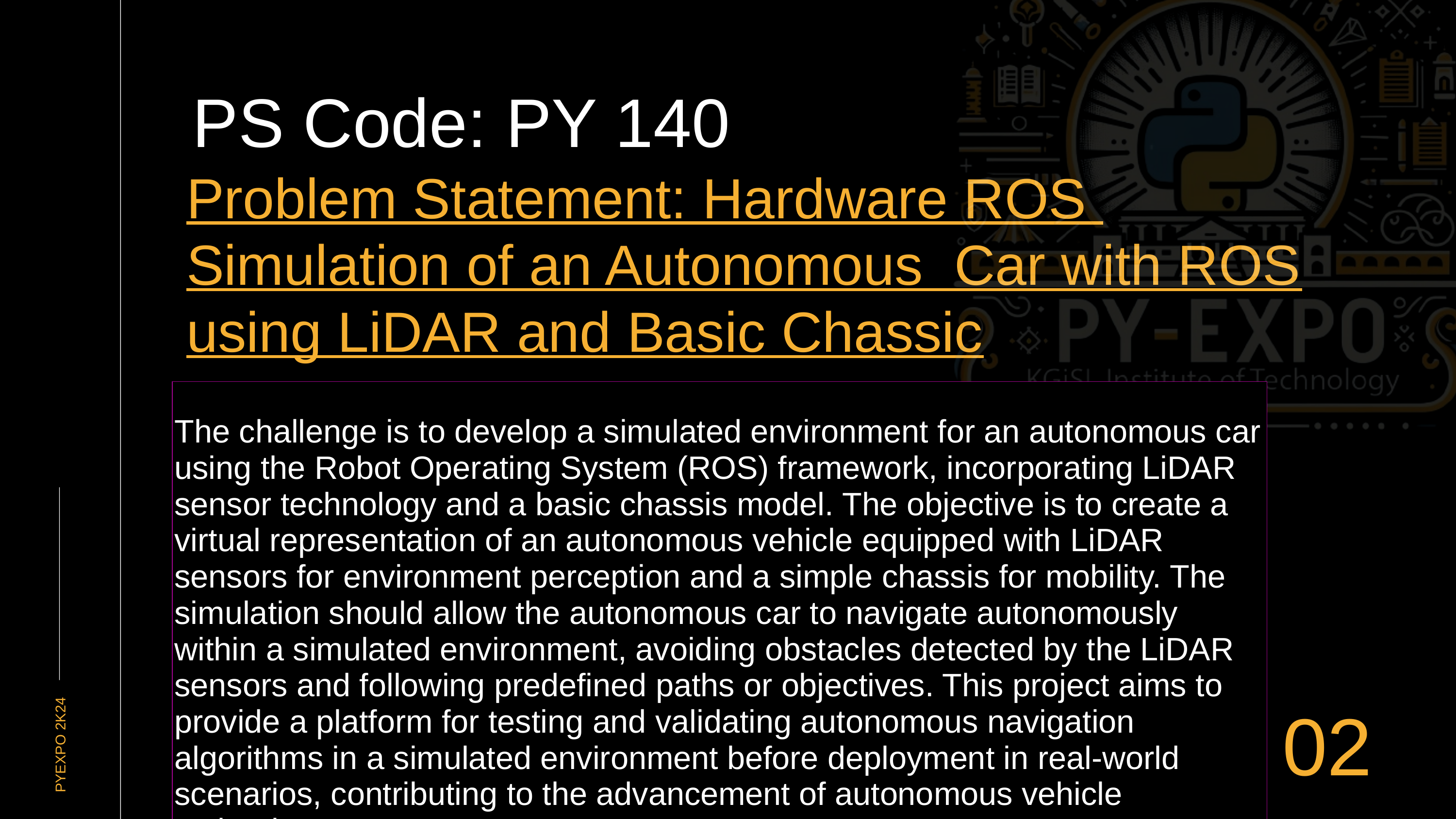

PS Code: PY 140
Problem Statement: Hardware ROS
Simulation of an Autonomous  Car with ROS using LiDAR and Basic Chassic
| The challenge is to develop a simulated environment for an autonomous car using the Robot Operating System (ROS) framework, incorporating LiDAR sensor technology and a basic chassis model. The objective is to create a virtual representation of an autonomous vehicle equipped with LiDAR sensors for environment perception and a simple chassis for mobility. The simulation should allow the autonomous car to navigate autonomously within a simulated environment, avoiding obstacles detected by the LiDAR sensors and following predefined paths or objectives. This project aims to provide a platform for testing and validating autonomous navigation algorithms in a simulated environment before deployment in real-world scenarios, contributing to the advancement of autonomous vehicle technology. |
| --- |
The challenge is to develop a simulated environment for an autonomous car using the Robot OperaThe challenge is to develop a simulated environment for an autonomous car using the Robot Operating System (ROS) framework, incorporating LiDAR sensor technology and a basic chassis model. The objective is to create a virtual representation of an autonomous vehicle equipped with LiDAR sensors for environment perception and a simple chassis for mobility. The simulation should allow the autonomous car to navigate autonomously within a simulated environment, avoiding obstacles detected by the LiDAR sensors and following predefined paths or objectives. This project aims to provide a platform for testing and validating autonomous navigation algorithms in a simulated environment before deployment in real-world scenarios, contributing to the advancement of autonomous vehicle technologyting System (ROS) framework, incorporating LiDAR sensor technology and a basic chassis model. The objective is to create a virtual representation of an autonomous vehicle equipped with LiDAR sensors for environment perception and a simple chassis for mobility. The simulation should allow the autonomous car to navigate autonomously within a simulated environment, avoiding obstacles detected by the LiDAR sensors and following predefined paths or objectives. This project aims to provide a platform for testing and validating autonomous navigation algorithms in a simulated environment before deployment in real-world scenarios, contributing to the advancement of autonomous vehicle technology.

02
PYEXPO 2K24